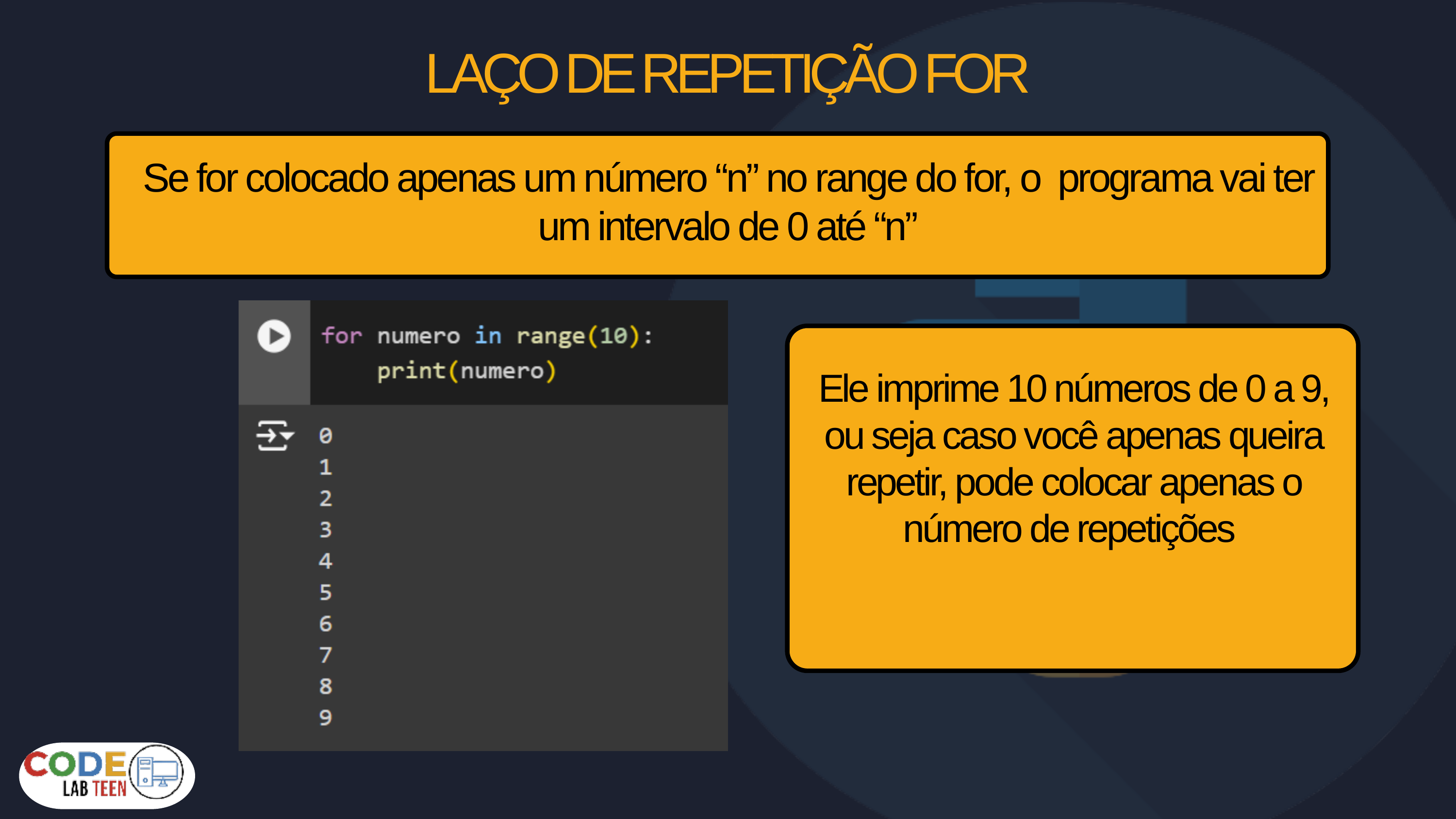

LAÇO DE REPETIÇÃO FOR

Se for colocado apenas um número “n” no range do for, o  programa vai ter um intervalo de 0 até “n”

Ele imprime 10 números de 0 a 9, ou seja caso você apenas queira repetir, pode colocar apenas o número de repetições